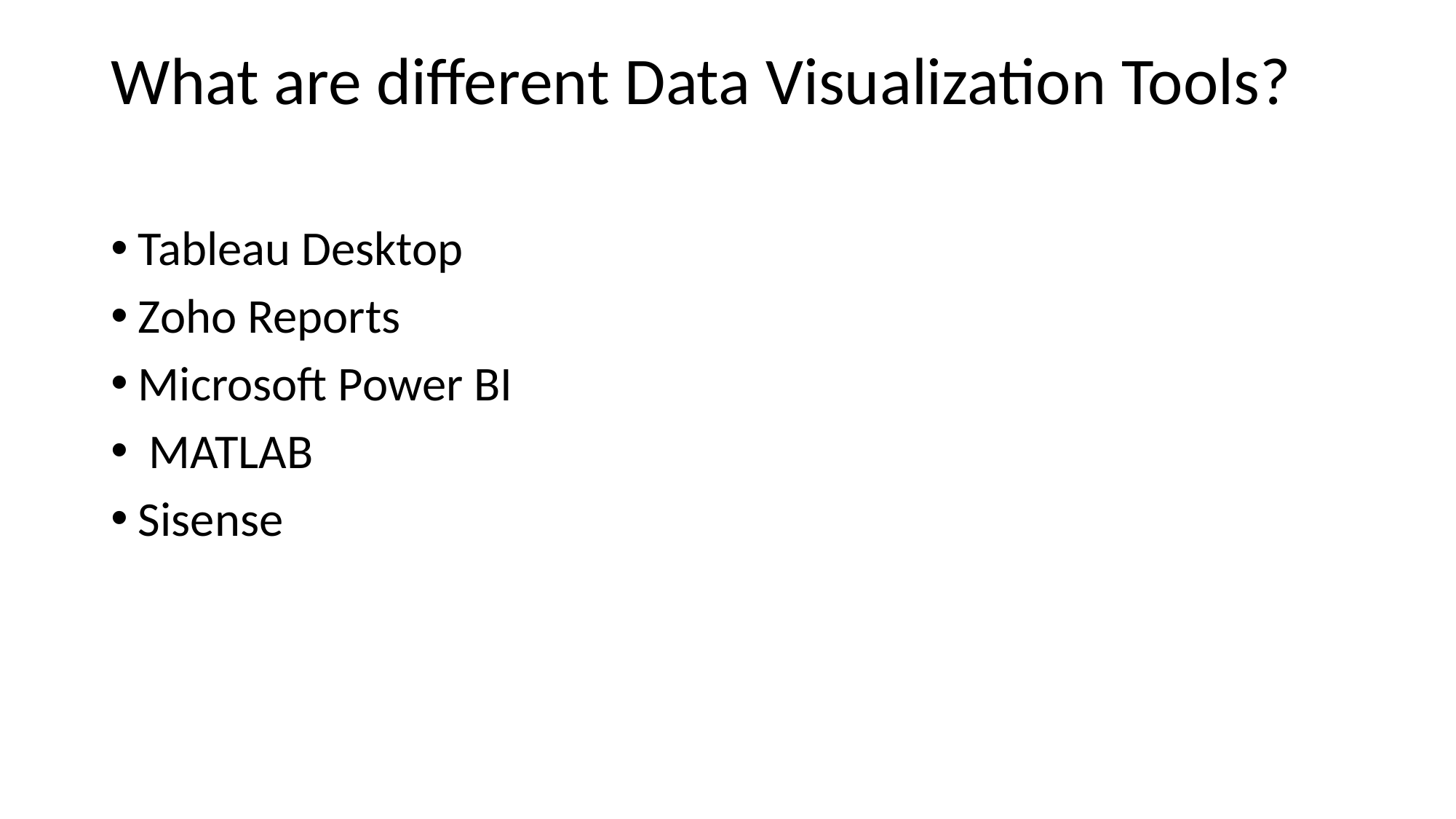

# What are different Data Visualization Tools?
Tableau Desktop
Zoho Reports
Microsoft Power BI
 MATLAB
Sisense